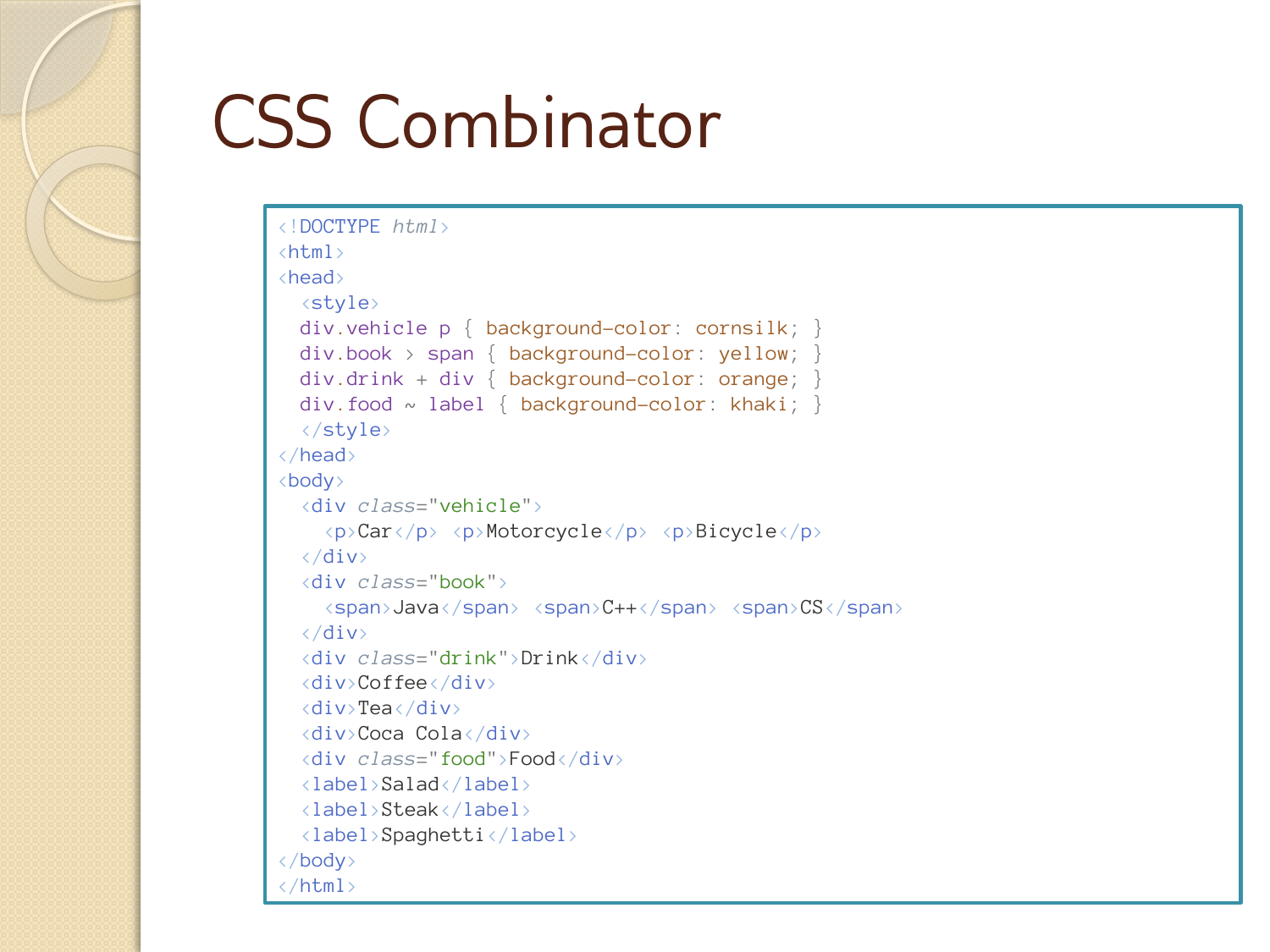

# CSS Combinator

<!DOCTYPE html>
<html>
<head>
  <style>
  div.vehicle p { background-color: cornsilk; }
  div.book > span { background-color: yellow; }
  div.drink + div { background-color: orange; }
  div.food ~ label { background-color: khaki; }
  </style>
</head>
<body>
  <div class="vehicle">
    <p>Car</p> <p>Motorcycle</p> <p>Bicycle</p>
  </div>
  <div class="book">
    <span>Java</span> <span>C++</span> <span>CS</span>
  </div>
  <div class="drink">Drink</div>
  <div>Coffee</div>
  <div>Tea</div>
  <div>Coca Cola</div>
  <div class="food">Food</div>
  <label>Salad</label>
  <label>Steak</label>
  <label>Spaghetti</label>
</body>
</html>